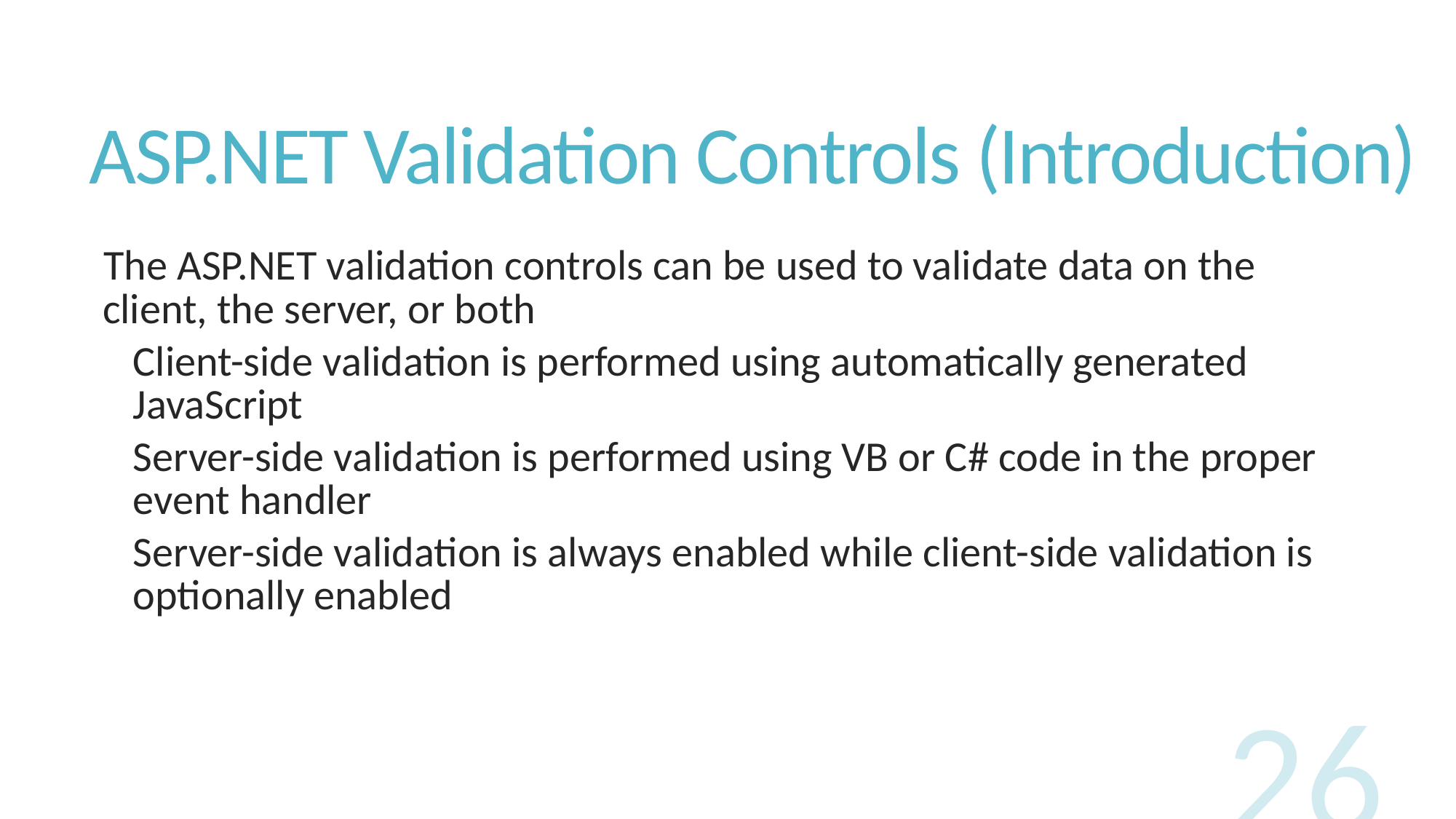

# ASP.NET Validation Controls (Introduction)
The ASP.NET validation controls can be used to validate data on the client, the server, or both
Client-side validation is performed using automatically generated JavaScript
Server-side validation is performed using VB or C# code in the proper event handler
Server-side validation is always enabled while client-side validation is optionally enabled
26